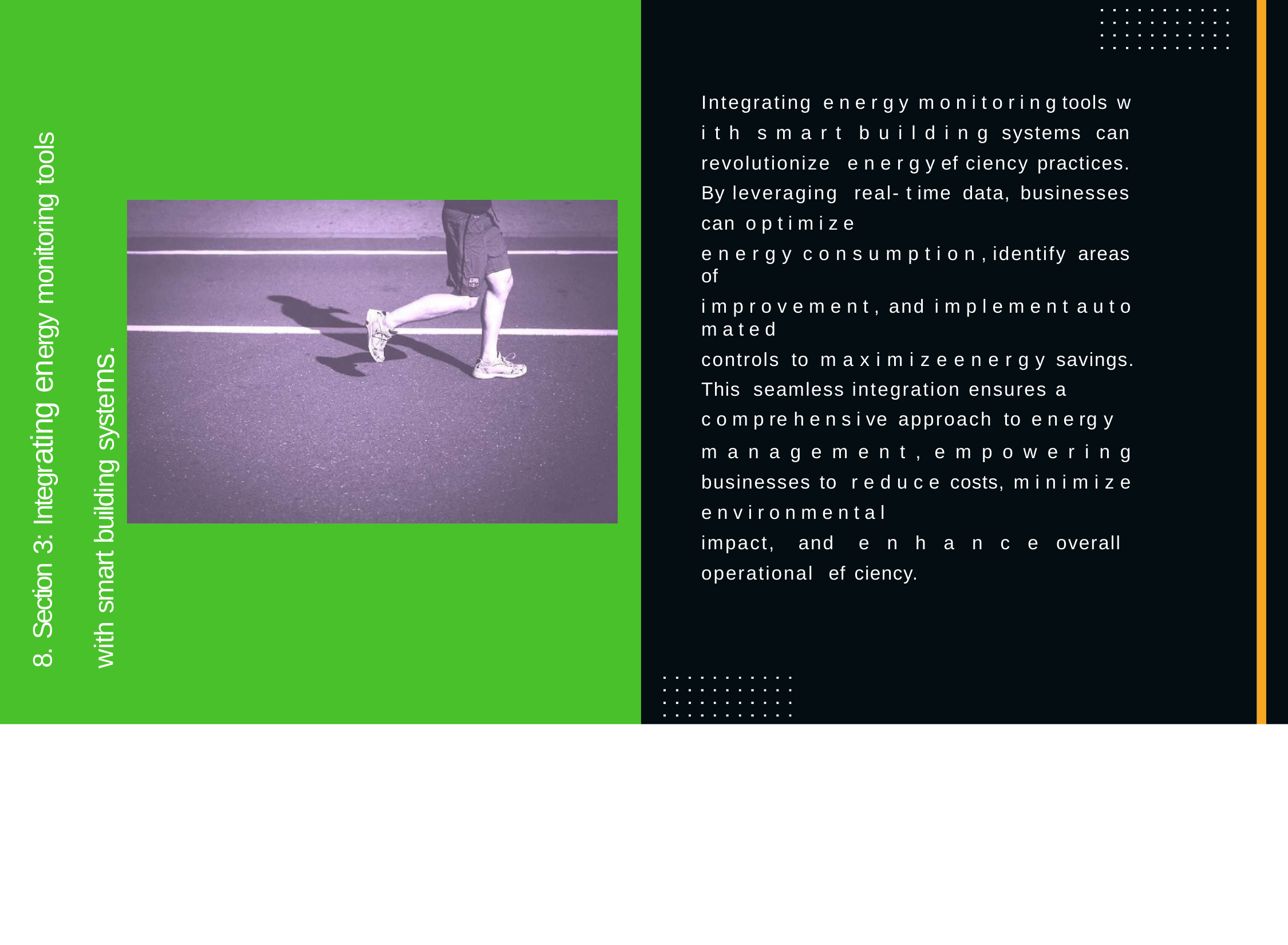

8. Section 3: Integrating energy monitoring tools
with smart building systems.
Integrating e n e r g y m o n i t o r i n g tools w i t h  s m a r t  b u i l d i n g systems can revolutionize  e n e r g y ef ciency practices. By leveraging  real- t ime data, businesses can o p t i m i z e
e n e r g y c o n s u m p t i o n , identify areas of
i m p r o v e m e n t , and i m p l e m e n t a u t o m a t e d
controls to m a x i m i z e e n e r g y savings. This  seamless integration ensures a
c o m p re h e n s i ve approach to e n e rg y
m a n a g e m e n t , e m p o w e r i n g businesses to  r e d u c e costs, m i n i m i z e e n v i r o n m e n t a l
impact, and e n h a n c e overall operational  ef ciency.